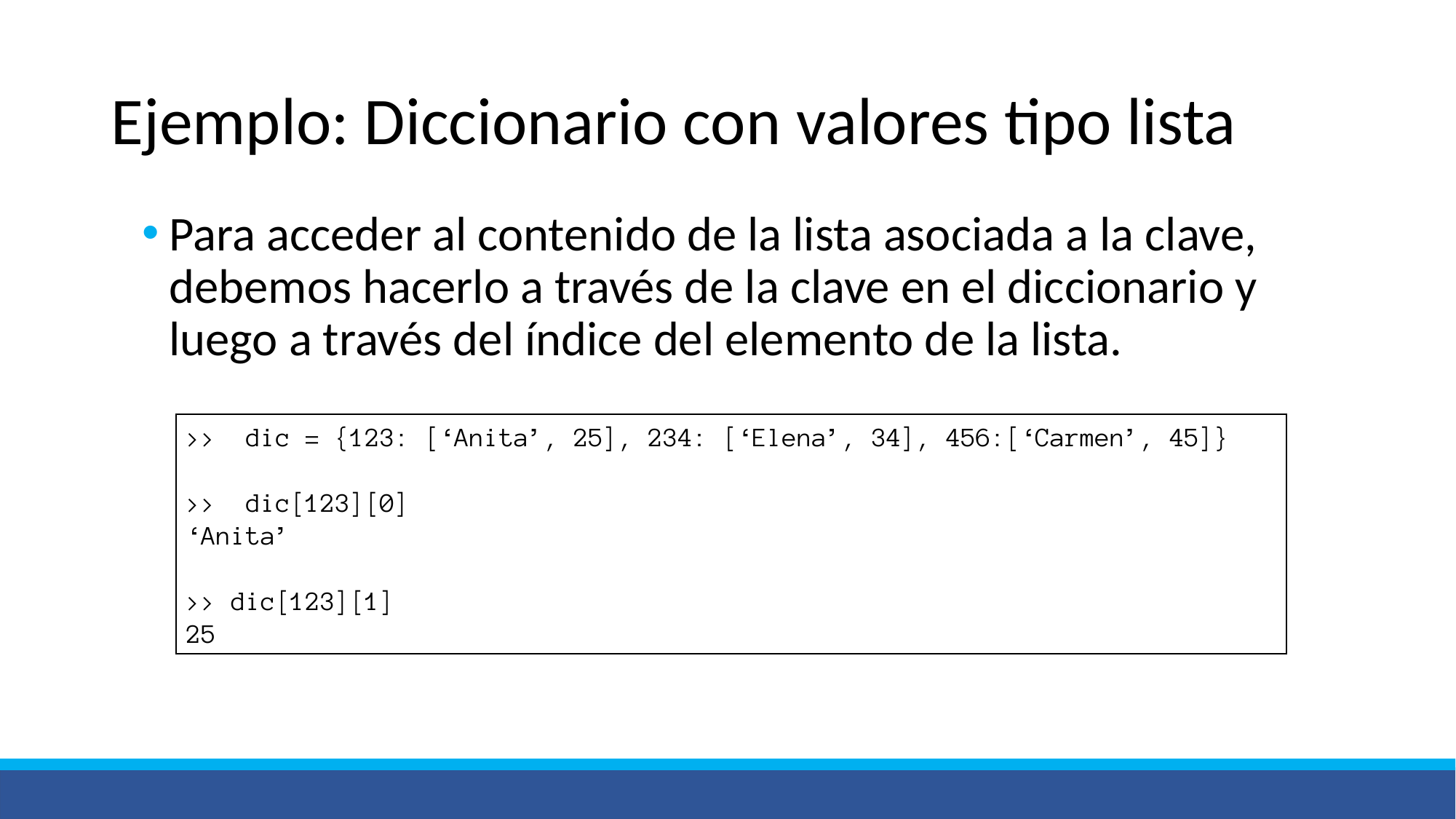

# Ejemplo: Diccionario con valores tipo lista
Para acceder al contenido de la lista asociada a la clave, debemos hacerlo a través de la clave en el diccionario y luego a través del índice del elemento de la lista.

>>  dic = {123: [‘Anita’, 25], 234: [‘Elena’, 34], 456:[‘Carmen’, 45]}

>>  dic[123][0]
‘Anita’

>> dic[123][1]
25